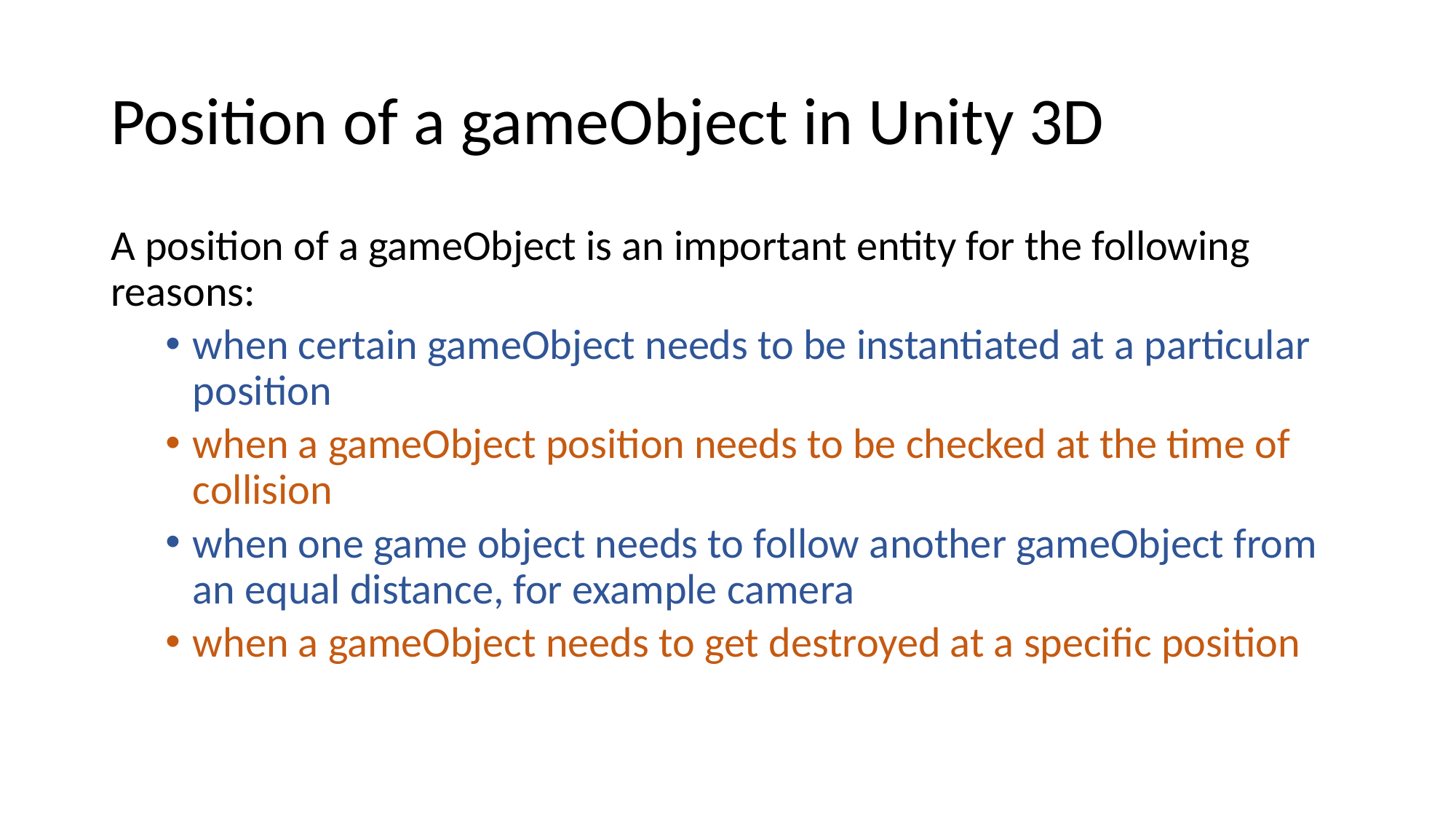

# Position of a gameObject in Unity 3D
A position of a gameObject is an important entity for the following reasons:
when certain gameObject needs to be instantiated at a particular position
when a gameObject position needs to be checked at the time of collision
when one game object needs to follow another gameObject from an equal distance, for example camera
when a gameObject needs to get destroyed at a specific position